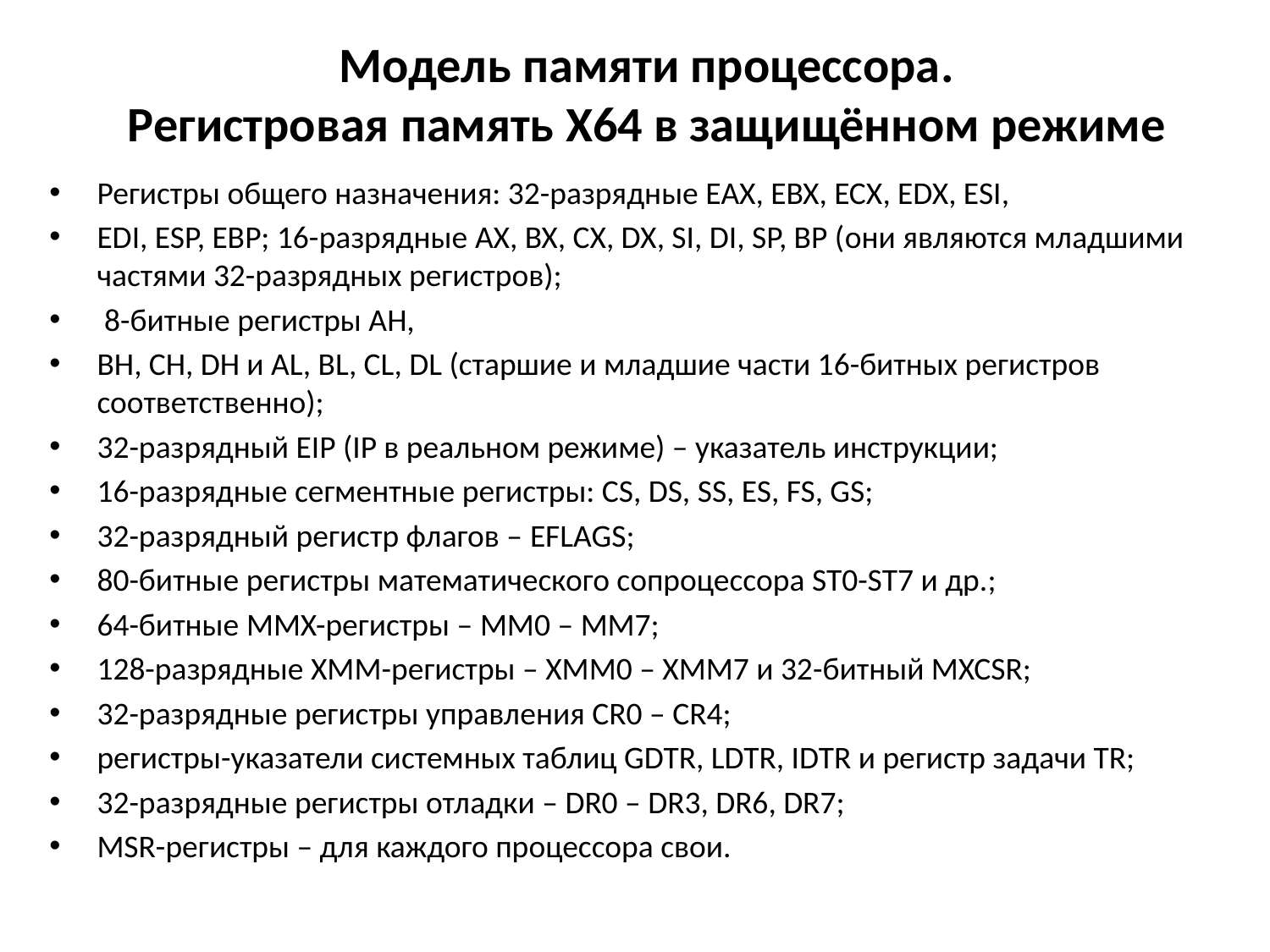

# Модель памяти процессора. Регистровая память X64 в защищённом режиме
Регистры общего назначения: 32-разрядные EAX, EBX, ECX, EDX, ESI,
EDI, ESP, EBP; 16-разрядные AX, BX, CX, DX, SI, DI, SP, BP (они являются младшими частями 32-разрядных регистров);
 8-битные регистры AH,
BH, CH, DH и AL, BL, CL, DL (старшие и младшие части 16-битных регистров соответственно);
32-разрядный EIP (IP в реальном режиме) – указатель инструкции;
16-разрядные сегментные регистры: CS, DS, SS, ES, FS, GS;
32-разрядный регистр флагов – EFLAGS;
80-битные регистры математического сопроцессора ST0-ST7 и др.;
64-битные MMX-регистры – MM0 – MM7;
128-разрядные XMM-регистры – XMM0 – XMM7 и 32-битный MXCSR;
32-разрядные регистры управления CR0 – CR4;
регистры-указатели системных таблиц GDTR, LDTR, IDTR и регистр задачи TR;
32-разрядные регистры отладки – DR0 – DR3, DR6, DR7;
MSR-регистры – для каждого процессора свои.